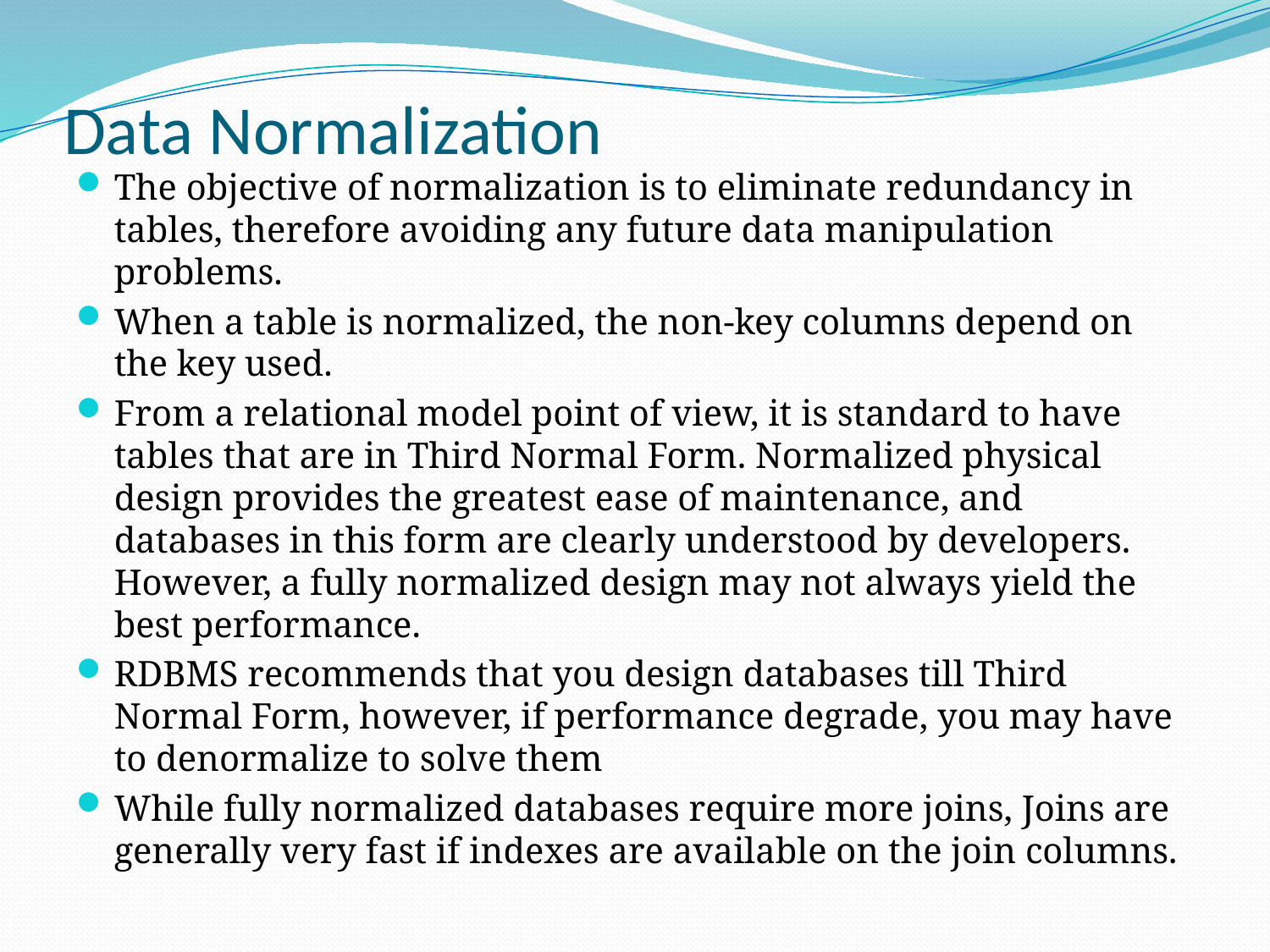

# Data Normalization
The objective of normalization is to eliminate redundancy in tables, therefore avoiding any future data manipulation problems.
When a table is normalized, the non-key columns depend on the key used.
From a relational model point of view, it is standard to have tables that are in Third Normal Form. Normalized physical design provides the greatest ease of maintenance, and databases in this form are clearly understood by developers. However, a fully normalized design may not always yield the best performance.
RDBMS recommends that you design databases till Third Normal Form, however, if performance degrade, you may have to denormalize to solve them
While fully normalized databases require more joins, Joins are generally very fast if indexes are available on the join columns.